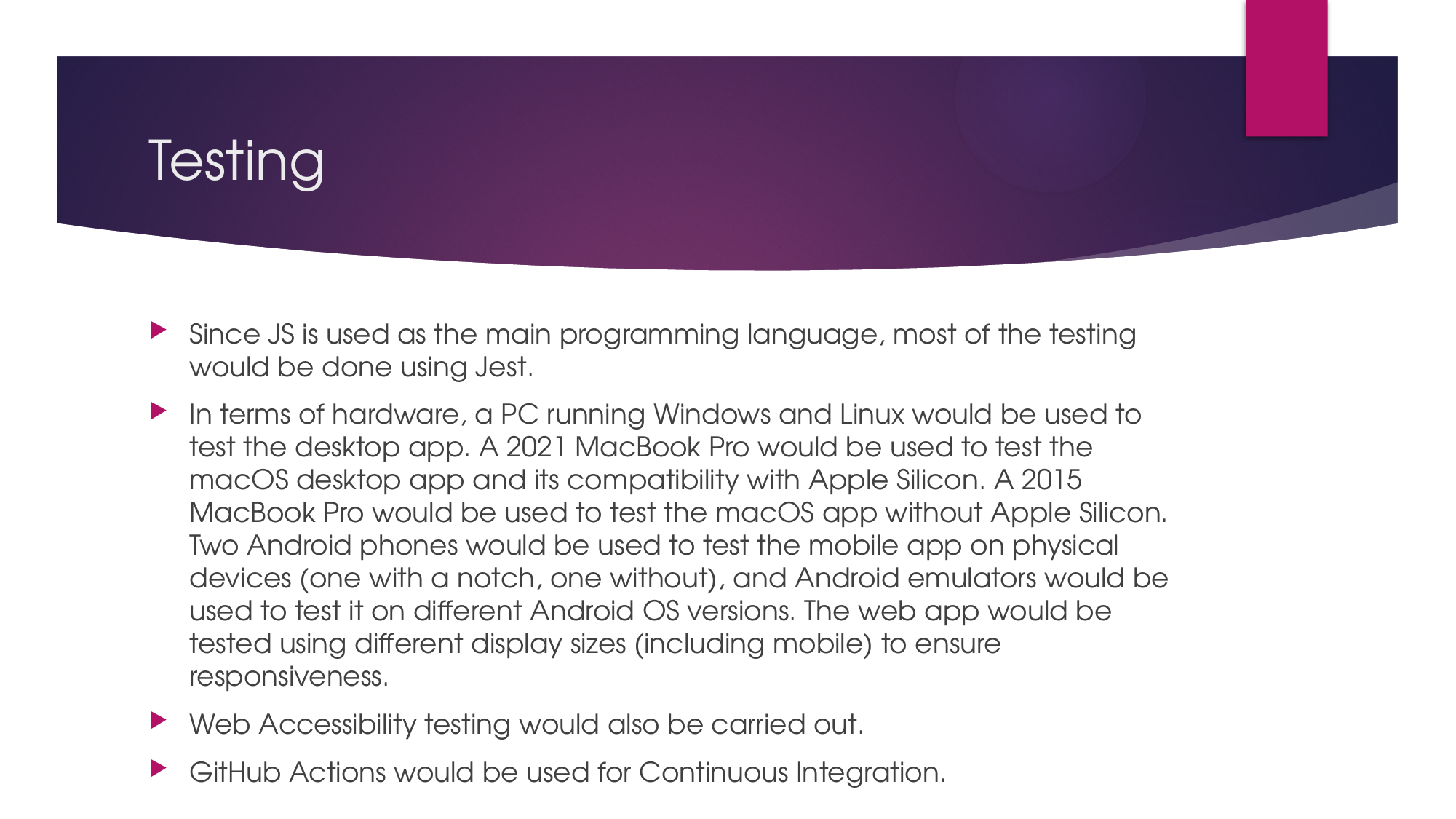

# Testing
Since JS is used as the main programming language, most of the testing would be done using Jest.
In terms of hardware, a PC running Windows and Linux would be used to test the desktop app. A 2021 MacBook Pro would be used to test the macOS desktop app and its compatibility with Apple Silicon. A 2015 MacBook Pro would be used to test the macOS app without Apple Silicon. Two Android phones would be used to test the mobile app on physical devices (one with a notch, one without), and Android emulators would be used to test it on different Android OS versions. The web app would be tested using different display sizes (including mobile) to ensure responsiveness.
Web Accessibility testing would also be carried out.
GitHub Actions would be used for Continuous Integration.